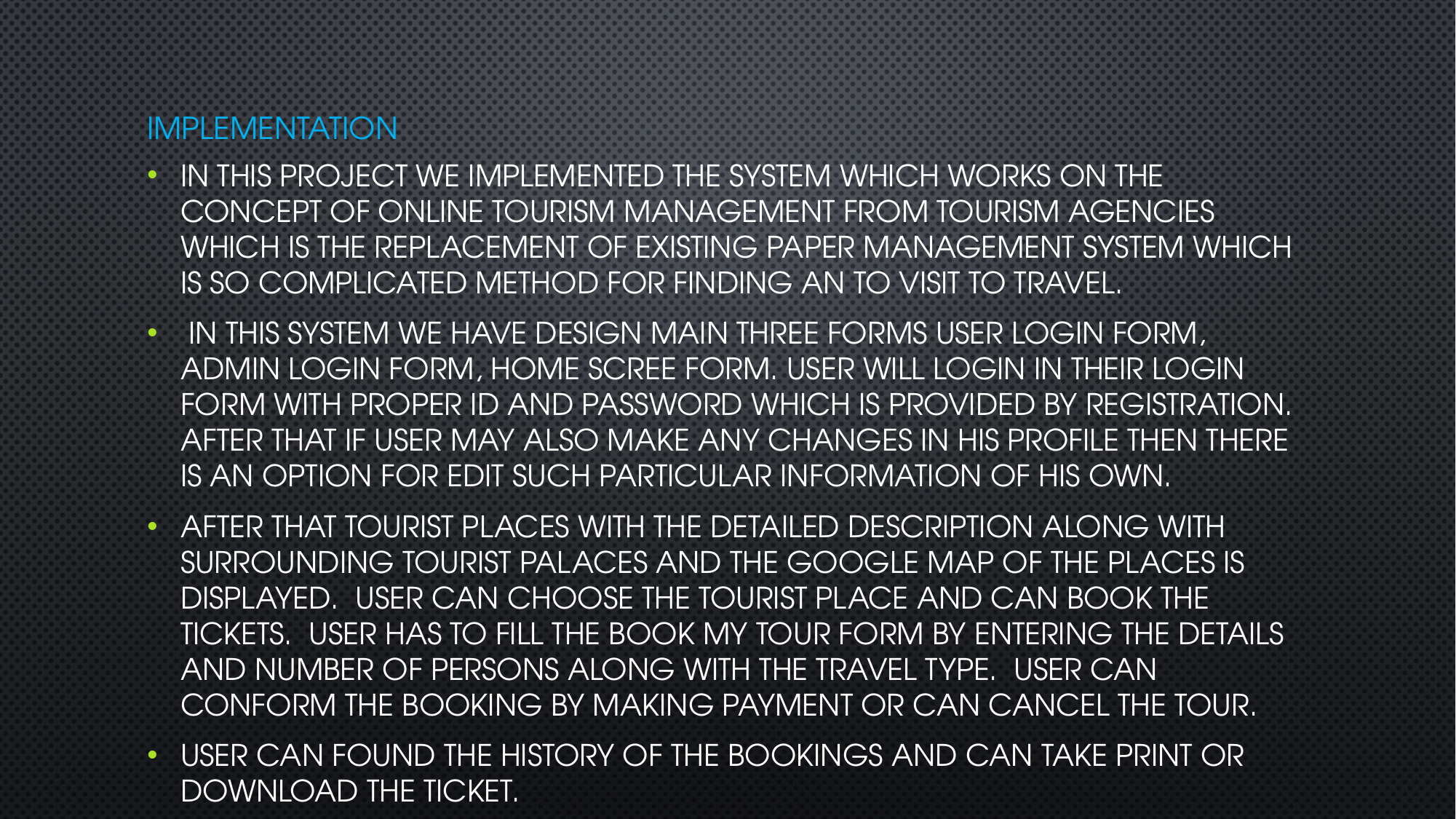

# IMPLEMENTATION
In this project we implemented the system which works on the concept of online tourism management from tourism agencies which is the replacement of existing paper management system which is so complicated method for finding an to visit to travel.
 In this system we have design main three forms user login form, admin login form, Home scree form. User will login in their login form with proper id and password which is provided by registration. After that if user may also make any changes in his profile then there is an option for edit such particular information of his own.
After that tourist places with the detailed description along with surrounding tourist palaces and the Google map of the places is displayed.  User can choose the tourist place and can book the tickets.  User has to fill the book my tour form by entering the details and number of persons along with the travel type.  User can conform the booking by making payment or can cancel the tour.
User can found the history of the bookings and can take print or download the ticket.